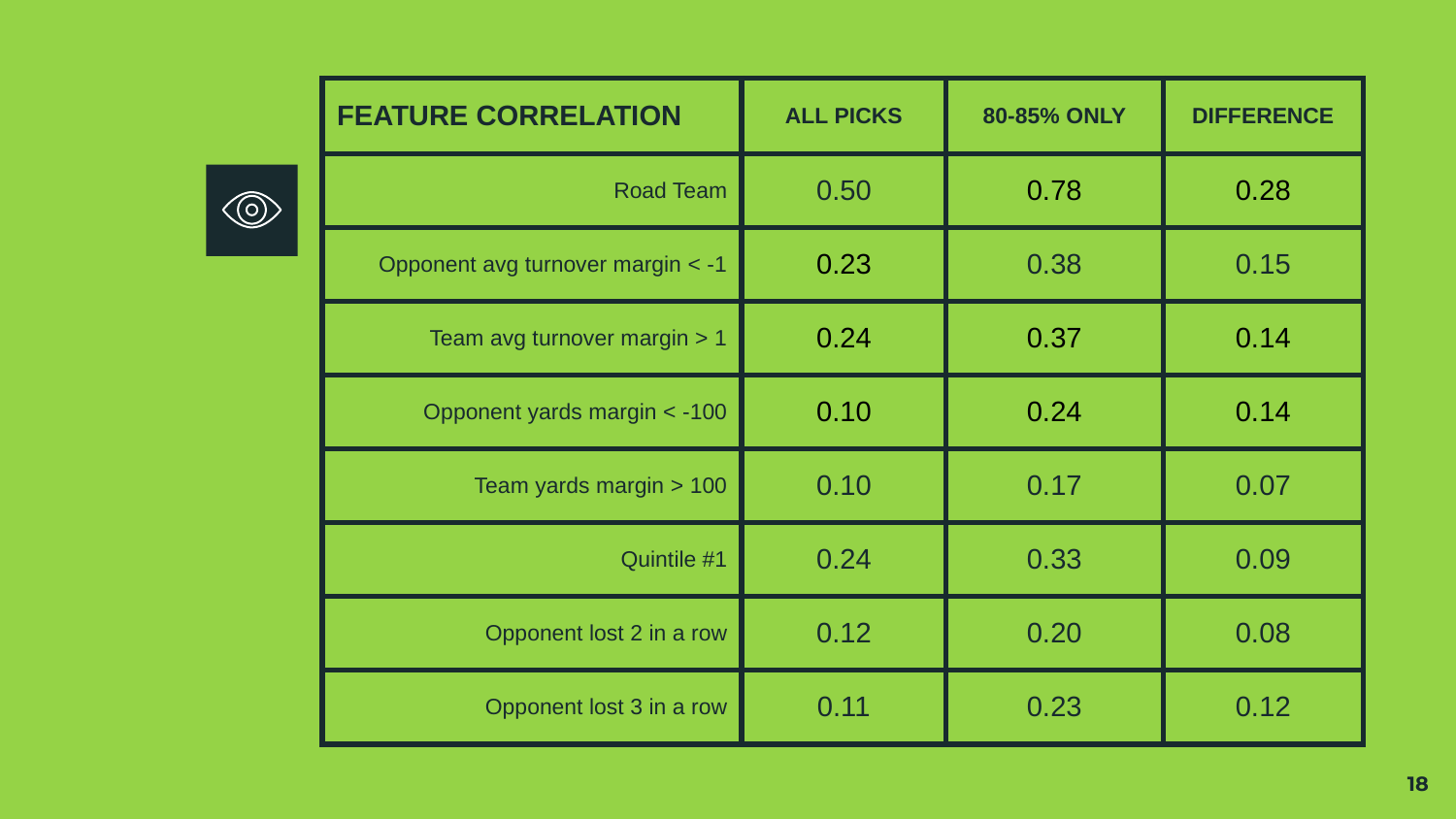

| FEATURE CORRELATION | ALL PICKS | 80-85% ONLY | DIFFERENCE |
| --- | --- | --- | --- |
| Road Team | 0.50 | 0.78 | 0.28 |
| Opponent avg turnover margin < -1 | 0.23 | 0.38 | 0.15 |
| Team avg turnover margin > 1 | 0.24 | 0.37 | 0.14 |
| Opponent yards margin < -100 | 0.10 | 0.24 | 0.14 |
| Team yards margin > 100 | 0.10 | 0.17 | 0.07 |
| Quintile #1 | 0.24 | 0.33 | 0.09 |
| Opponent lost 2 in a row | 0.12 | 0.20 | 0.08 |
| Opponent lost 3 in a row | 0.11 | 0.23 | 0.12 |

18